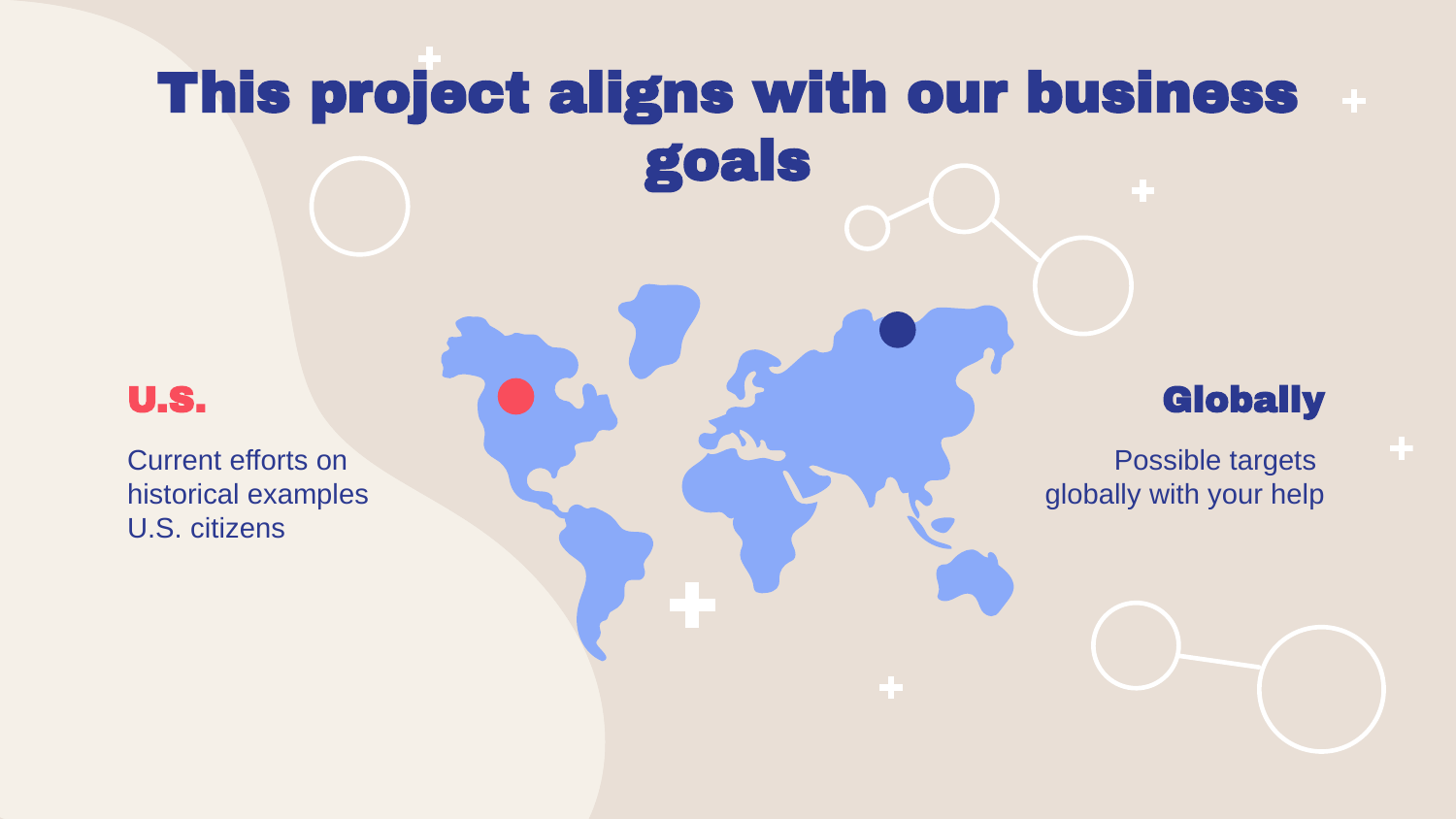

# This project aligns with our business goals

U.S.
Globally

Current efforts on  historical examples  U.S. citizens
Possible targets  globally with your help